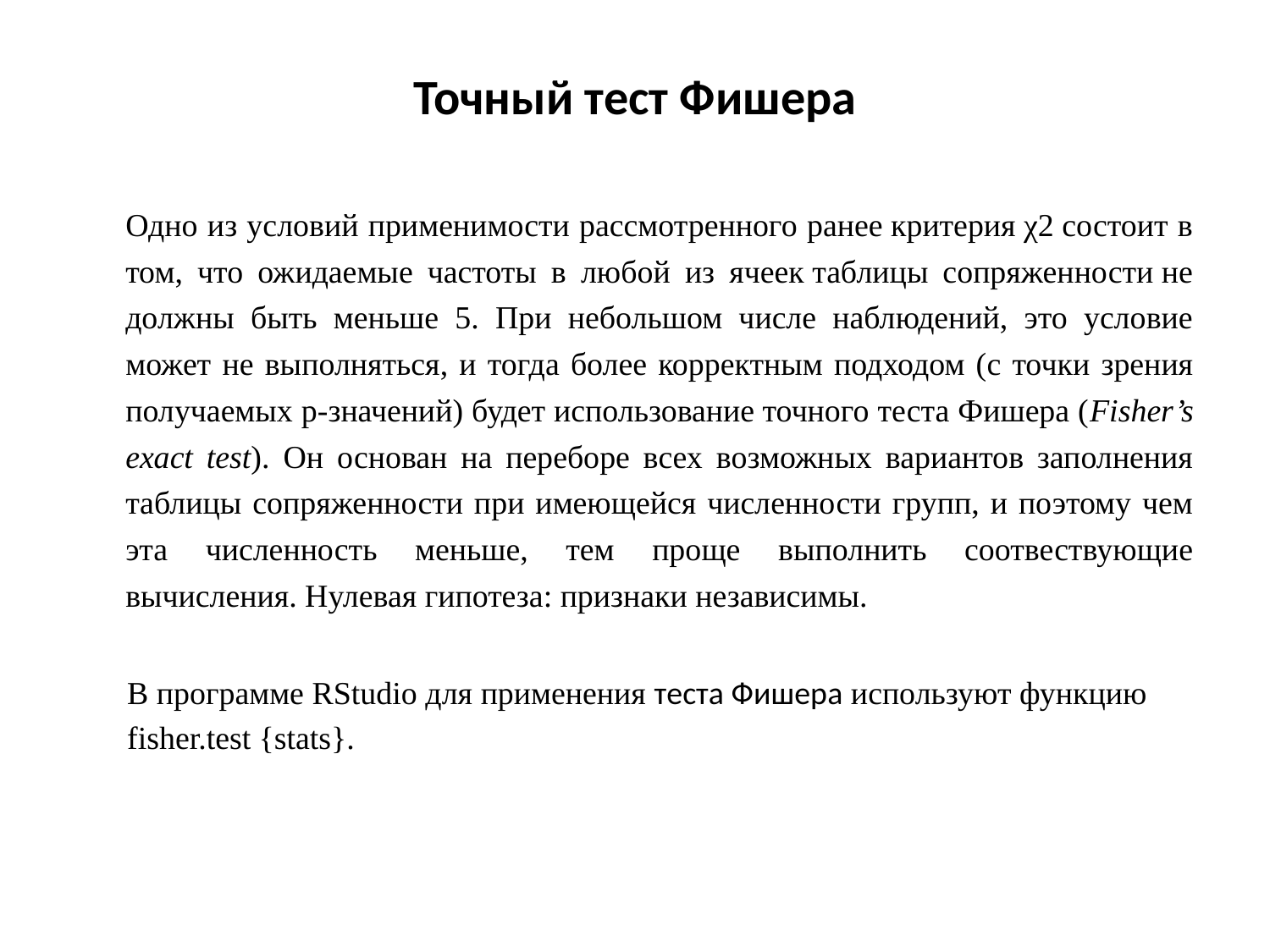

# Точный тест Фишера
	Одно из условий применимости рассмотренного ранее критерия χ2 состоит в том, что ожидаемые частоты в любой из ячеек таблицы сопряженности не должны быть меньше 5. При небольшом числе наблюдений, это условие может не выполняться, и тогда более корректным подходом (с точки зрения получаемых р-значений) будет использование точного теста Фишера (Fisher’s exact test). Он основан на переборе всех возможных вариантов заполнения таблицы сопряженности при имеющейся численности групп, и поэтому чем эта численность меньше, тем проще выполнить соотвествующие вычисления. Нулевая гипотеза: признаки независимы.

В программе RStudio для применения теста Фишера используют функцию
fisher.test {stats}.